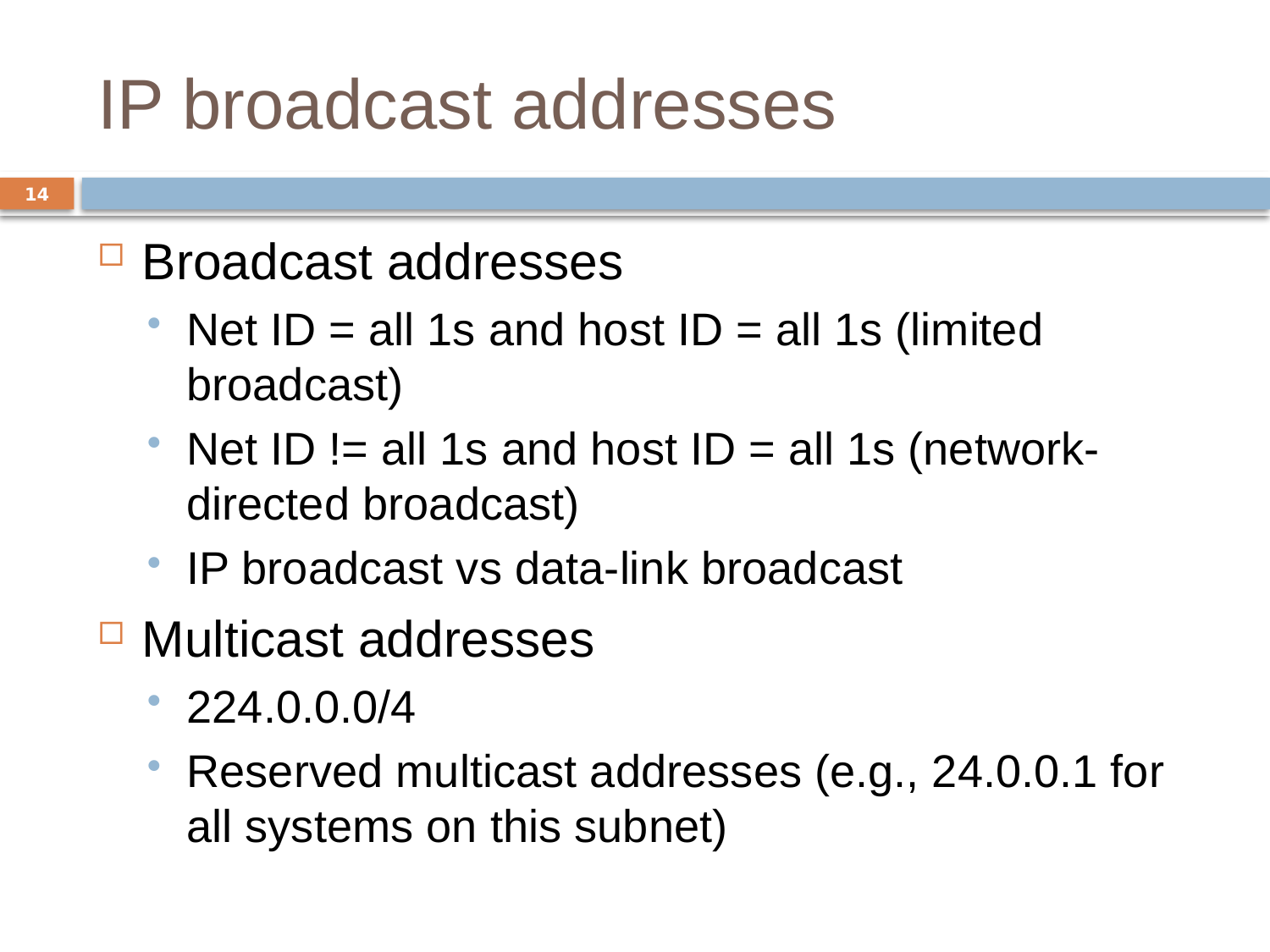

# IP broadcast addresses
14
Broadcast addresses
Net ID = all 1s and host ID = all 1s (limited broadcast)
Net ID != all 1s and host ID = all 1s (network-directed broadcast)
IP broadcast vs data-link broadcast
Multicast addresses
224.0.0.0/4
Reserved multicast addresses (e.g., 24.0.0.1 for all systems on this subnet)